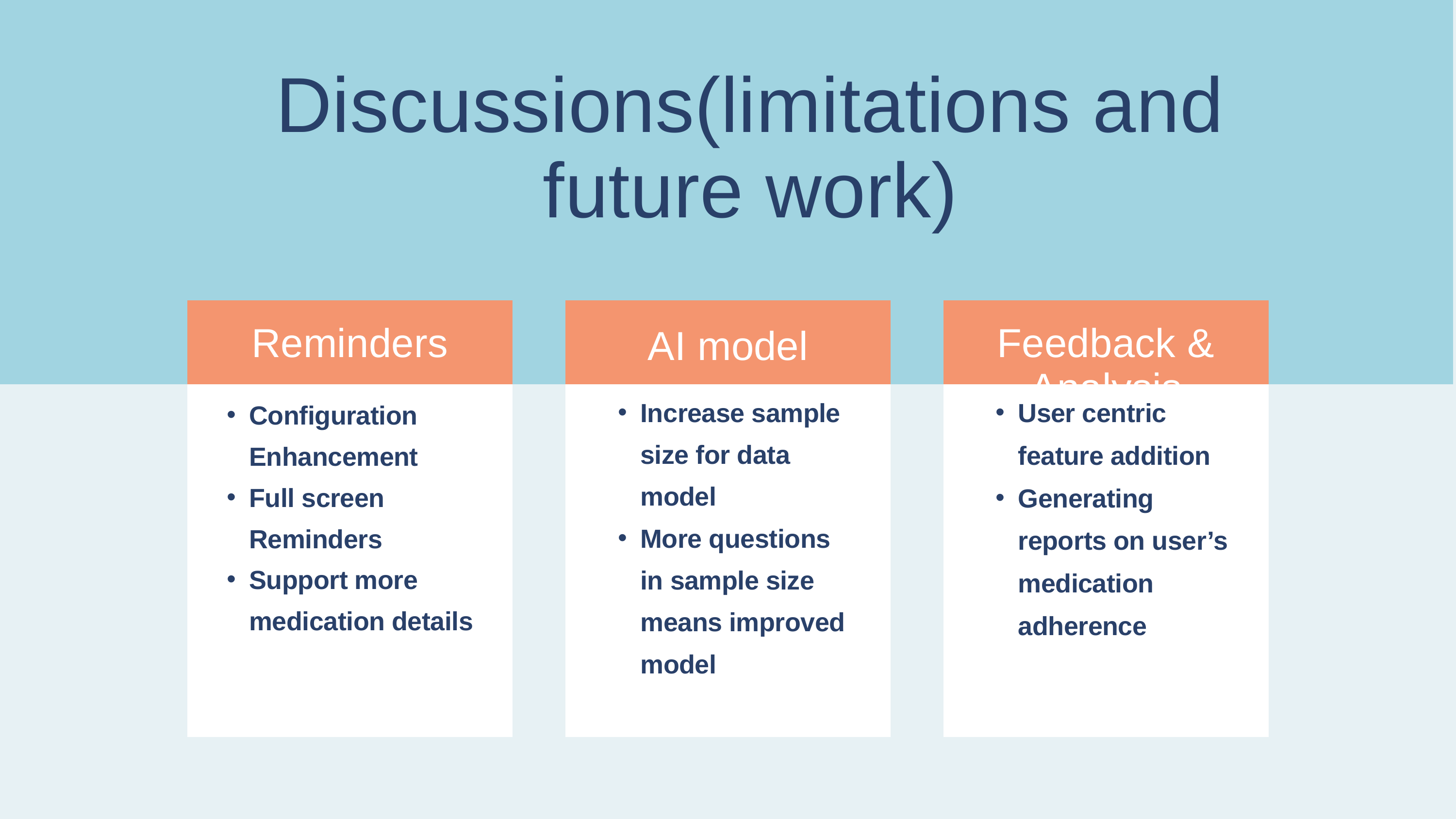

Discussions(limitations and future work)

Reminders
Feedback & Analysis
AI model

User centric feature addition
Generating reports on user’s medication adherence
Increase sample size for data model
More questions in sample size means improved model
Configuration Enhancement
Full screen Reminders
Support more medication details